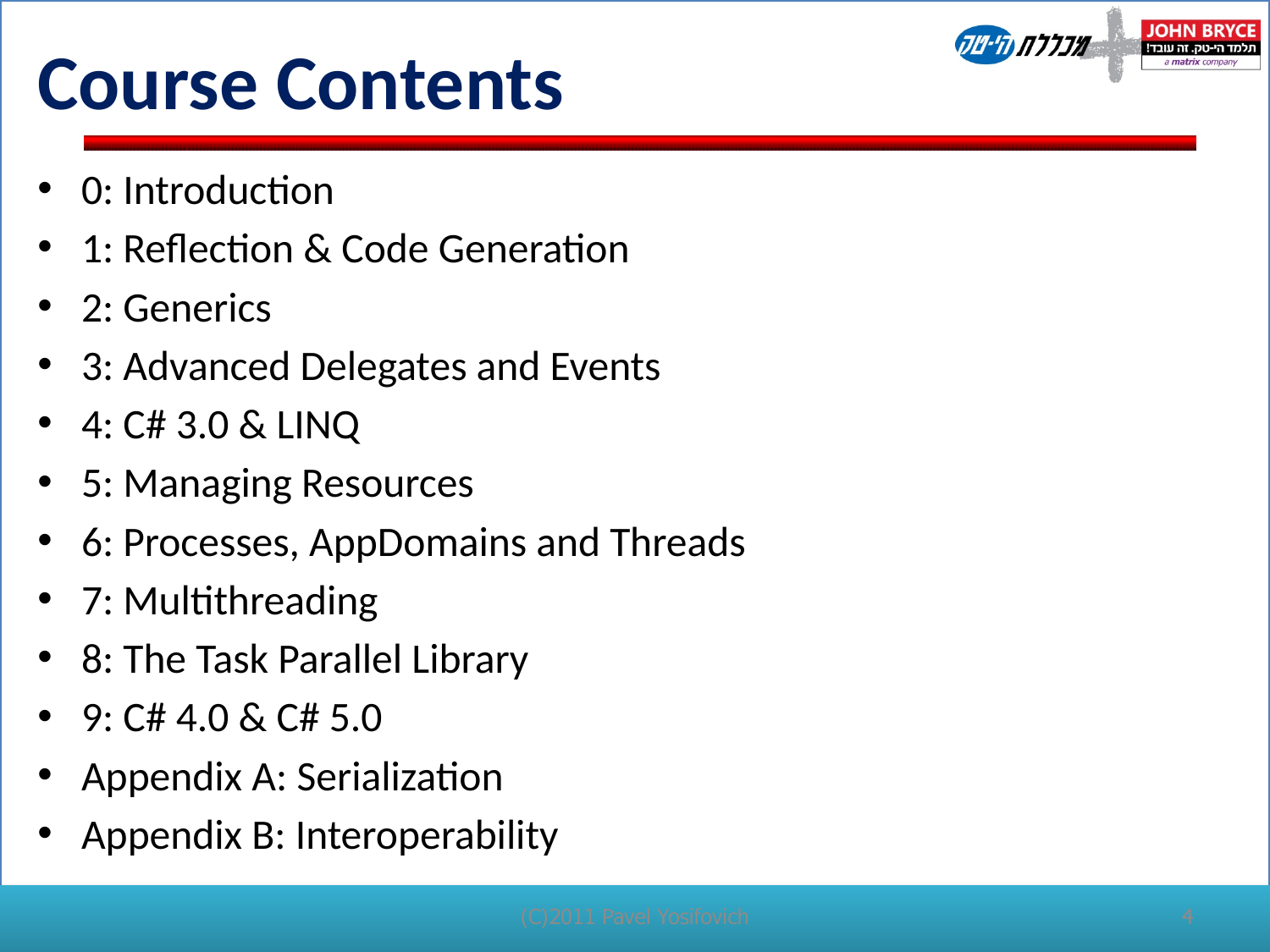

# Course Contents
0: Introduction
1: Reflection & Code Generation
2: Generics
3: Advanced Delegates and Events
4: C# 3.0 & LINQ
5: Managing Resources
6: Processes, AppDomains and Threads
7: Multithreading
8: The Task Parallel Library
9: C# 4.0 & C# 5.0
Appendix A: Serialization
Appendix B: Interoperability
(C)2011 Pavel Yosifovich
4